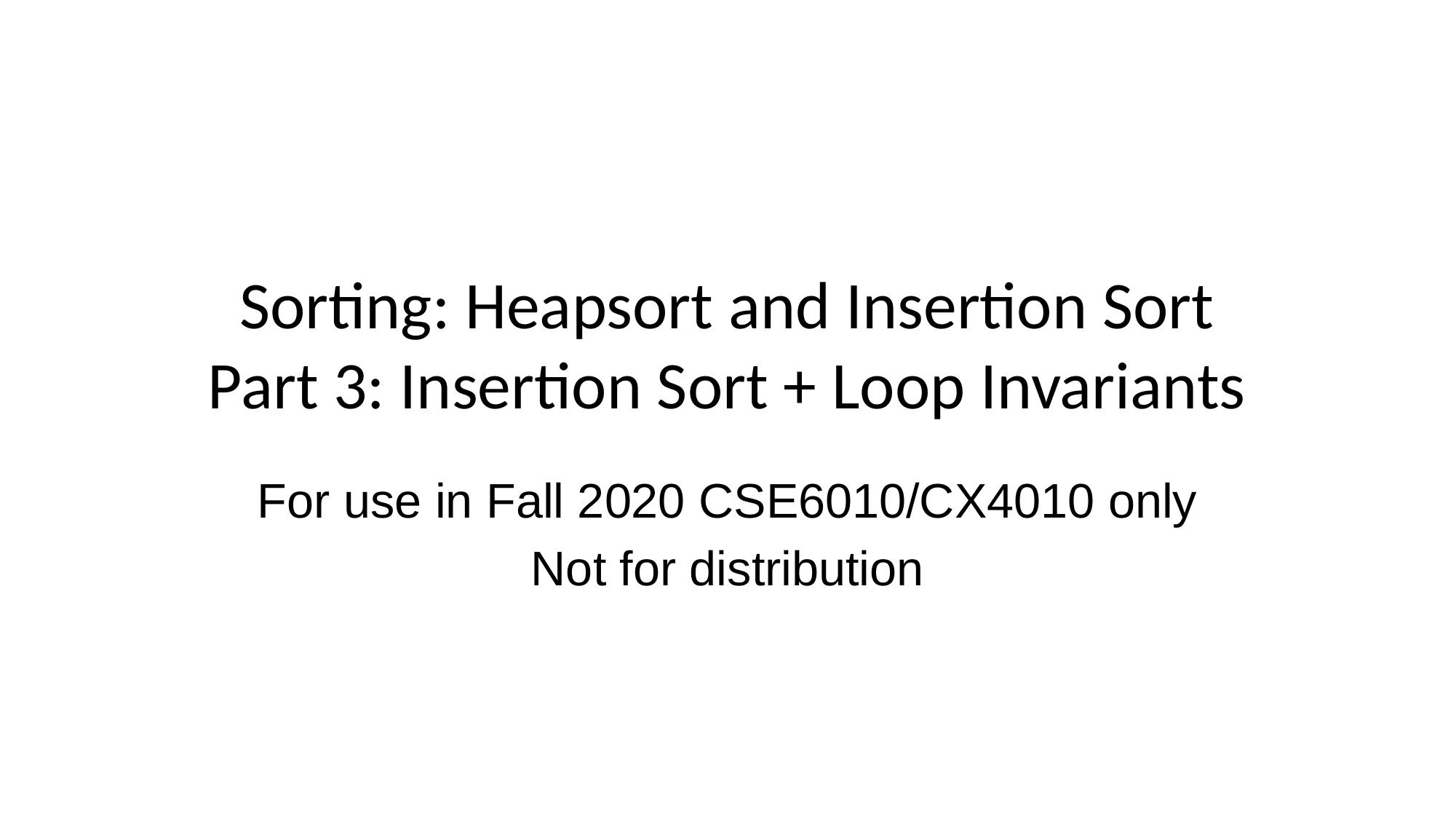

# Sorting: Heapsort and Insertion Sort Part 3: Insertion Sort + Loop Invariants
For use in Fall 2020 CSE6010/CX4010 only
Not for distribution